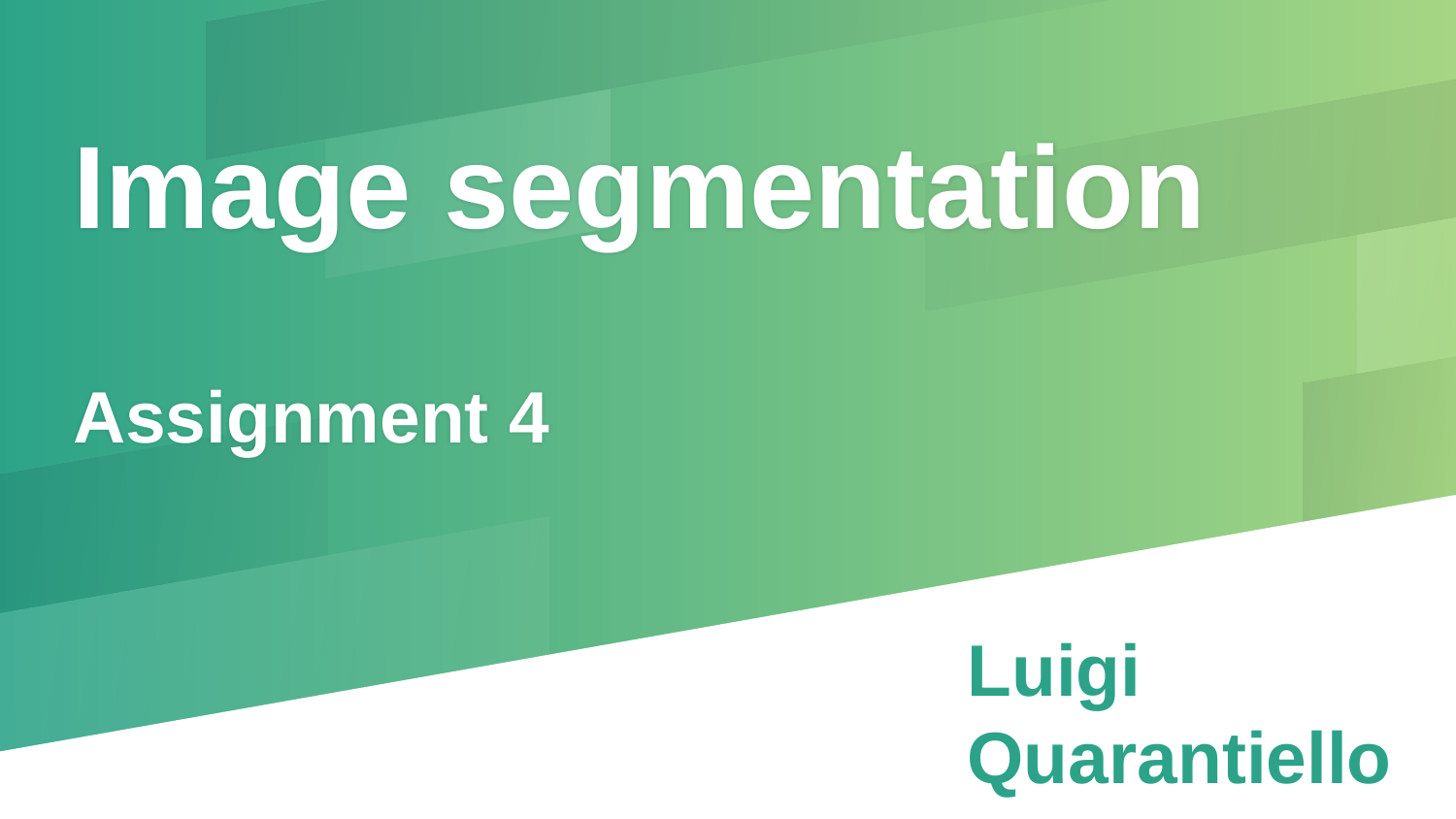

# Image segmentation

Assignment 4
Luigi Quarantiello